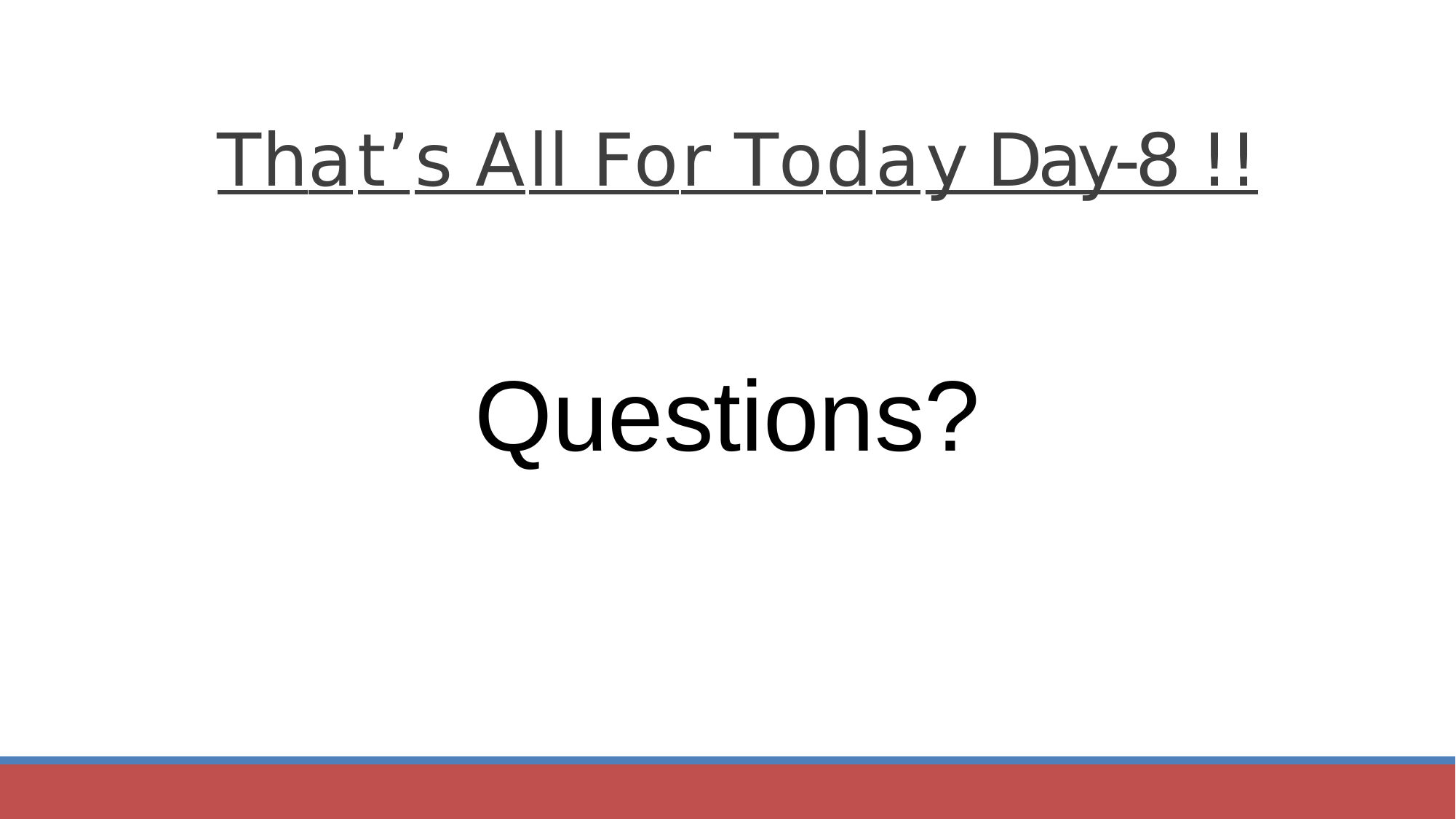

# That’s All For Today Day-8 !!
Questions?